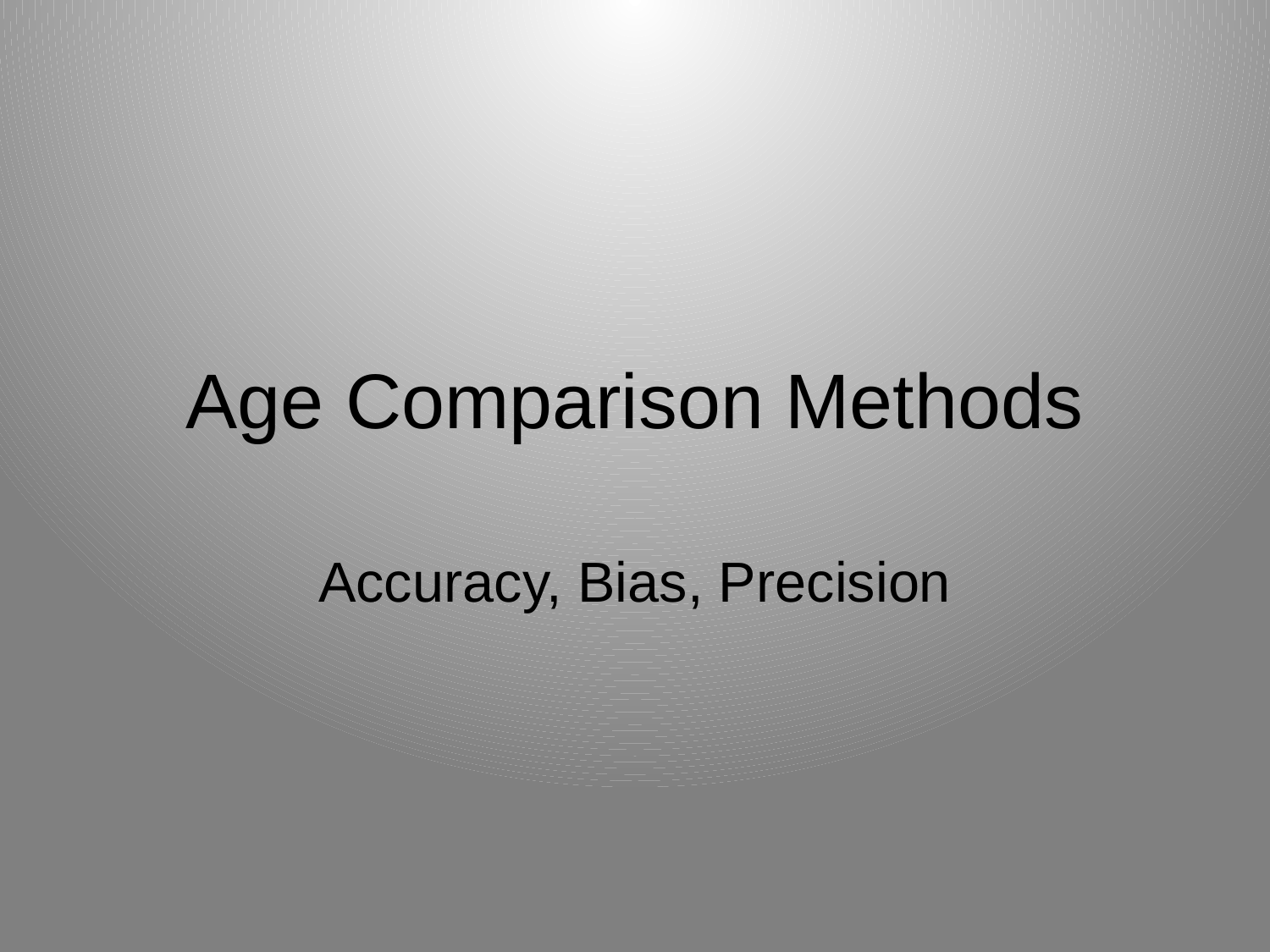

# Age Comparison Methods
Accuracy, Bias, Precision